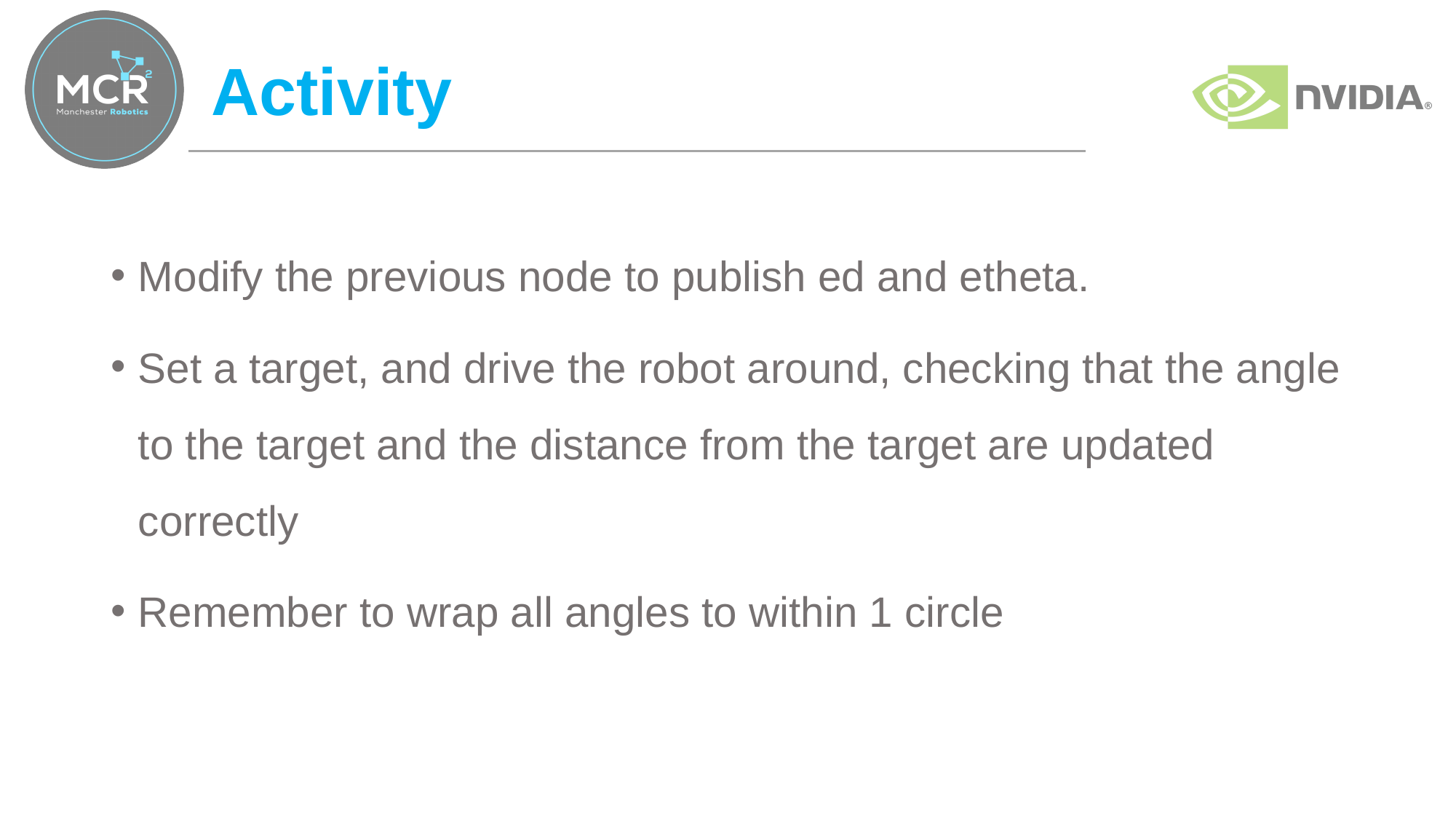

# Activity
Modify the previous node to publish ed and etheta.
Set a target, and drive the robot around, checking that the angle to the target and the distance from the target are updated correctly
Remember to wrap all angles to within 1 circle